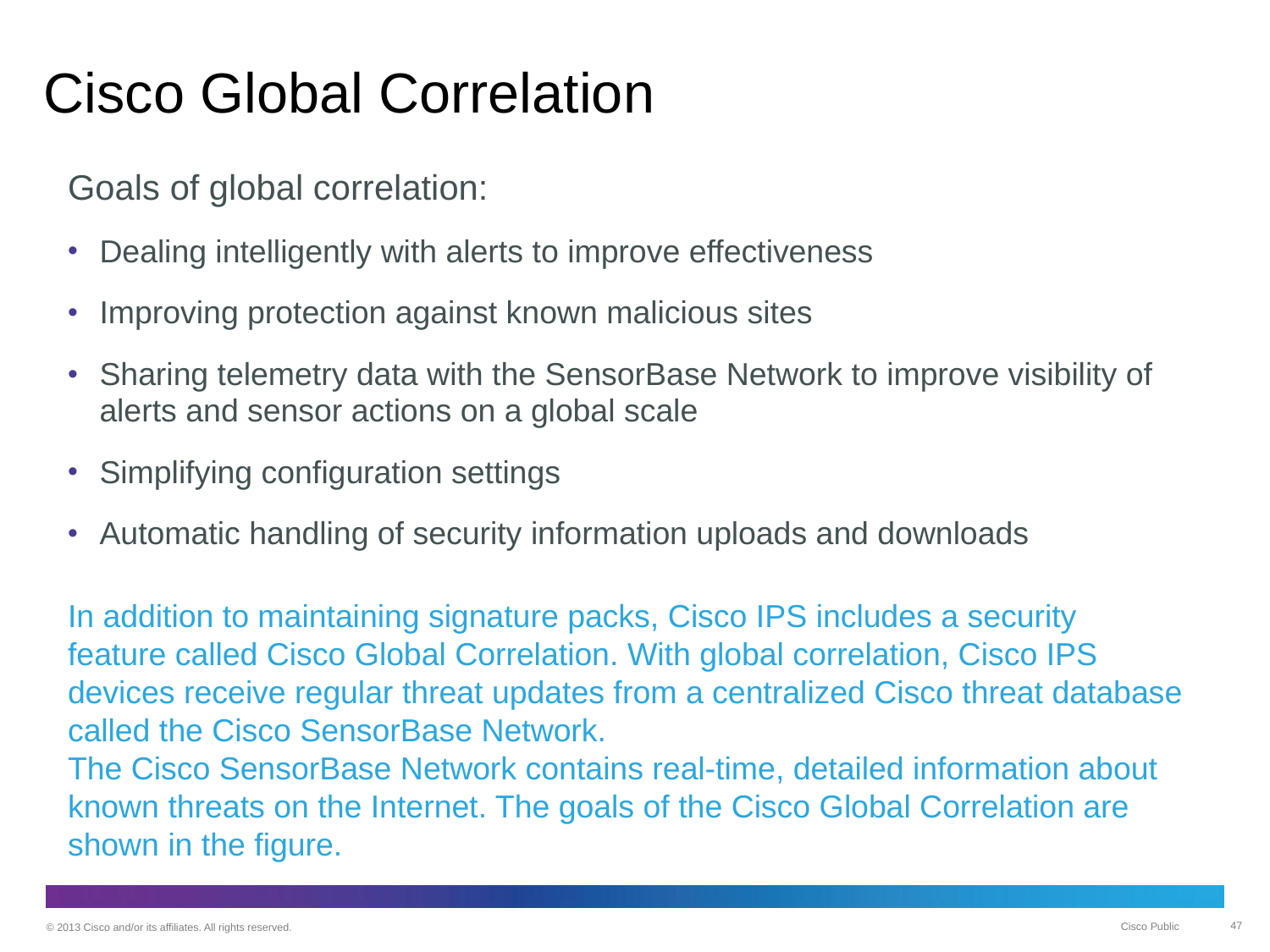

# Cisco Global Correlation
Goals of global correlation:
Dealing intelligently with alerts to improve effectiveness
Improving protection against known malicious sites
Sharing telemetry data with the SensorBase Network to improve visibility of alerts and sensor actions on a global scale
Simplifying configuration settings
Automatic handling of security information uploads and downloads
In addition to maintaining signature packs, Cisco IPS includes a security feature called Cisco Global Correlation. With global correlation, Cisco IPS devices receive regular threat updates from a centralized Cisco threat database called the Cisco SensorBase Network.
The Cisco SensorBase Network contains real-time, detailed information about known threats on the Internet. The goals of the Cisco Global Correlation are shown in the figure.